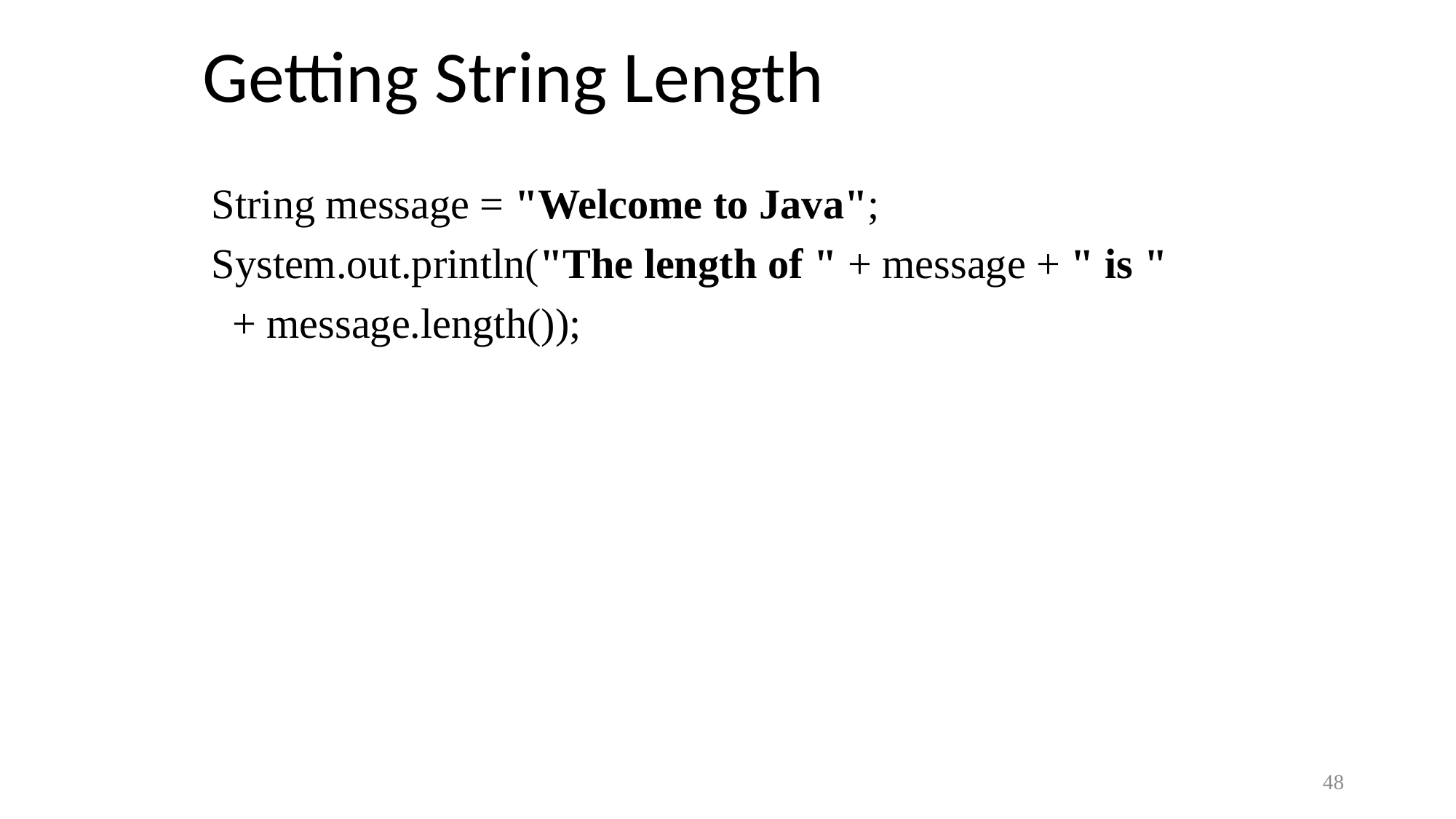

# Getting String Length
String message = "Welcome to Java";
System.out.println("The length of " + message + " is "
  + message.length());
48